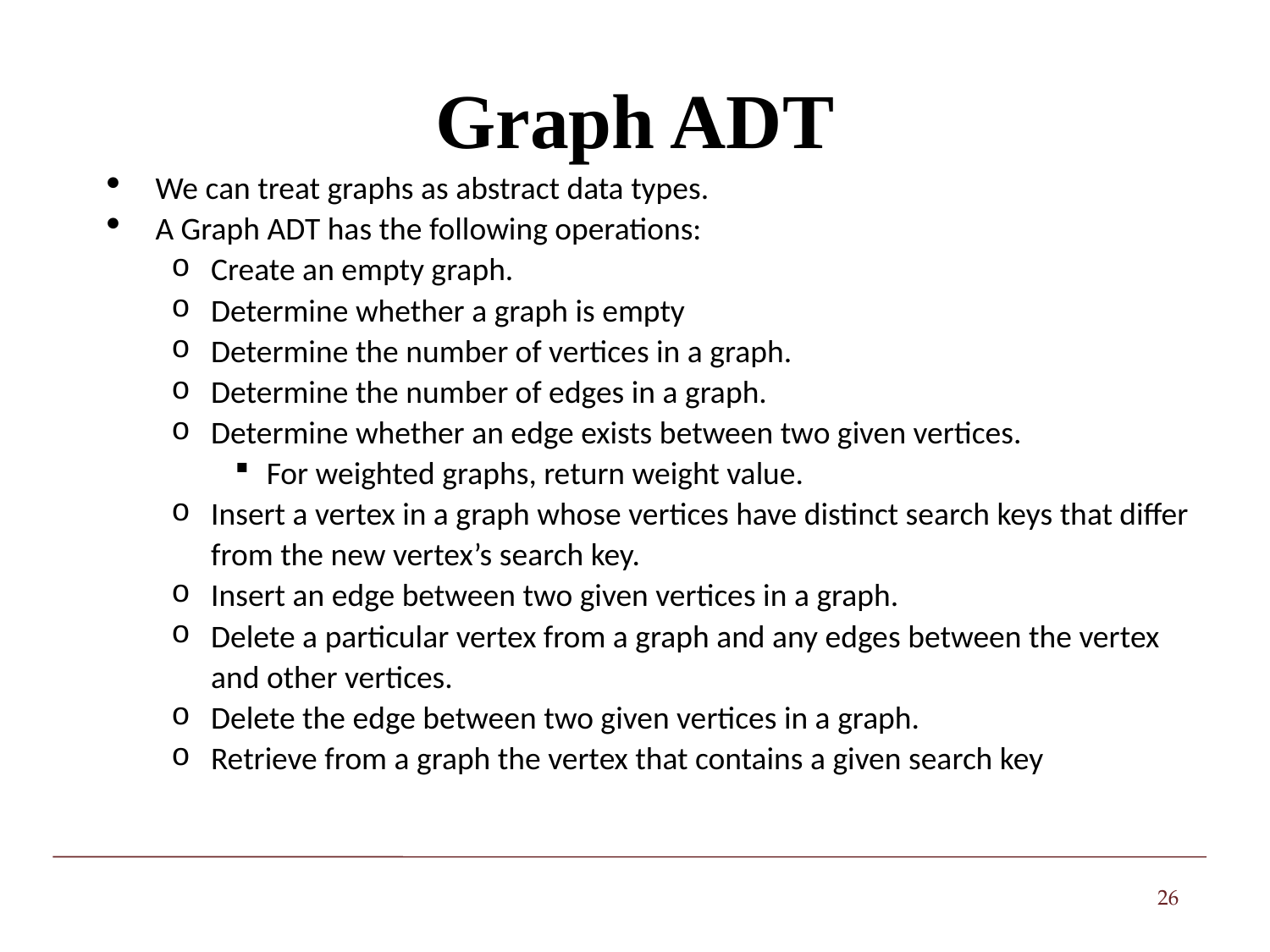

# Graph ADT
We can treat graphs as abstract data types.
A Graph ADT has the following operations:
Create an empty graph.
Determine whether a graph is empty
Determine the number of vertices in a graph.
Determine the number of edges in a graph.
Determine whether an edge exists between two given vertices.
For weighted graphs, return weight value.
Insert a vertex in a graph whose vertices have distinct search keys that differ from the new vertex’s search key.
Insert an edge between two given vertices in a graph.
Delete a particular vertex from a graph and any edges between the vertex and other vertices.
Delete the edge between two given vertices in a graph.
Retrieve from a graph the vertex that contains a given search key